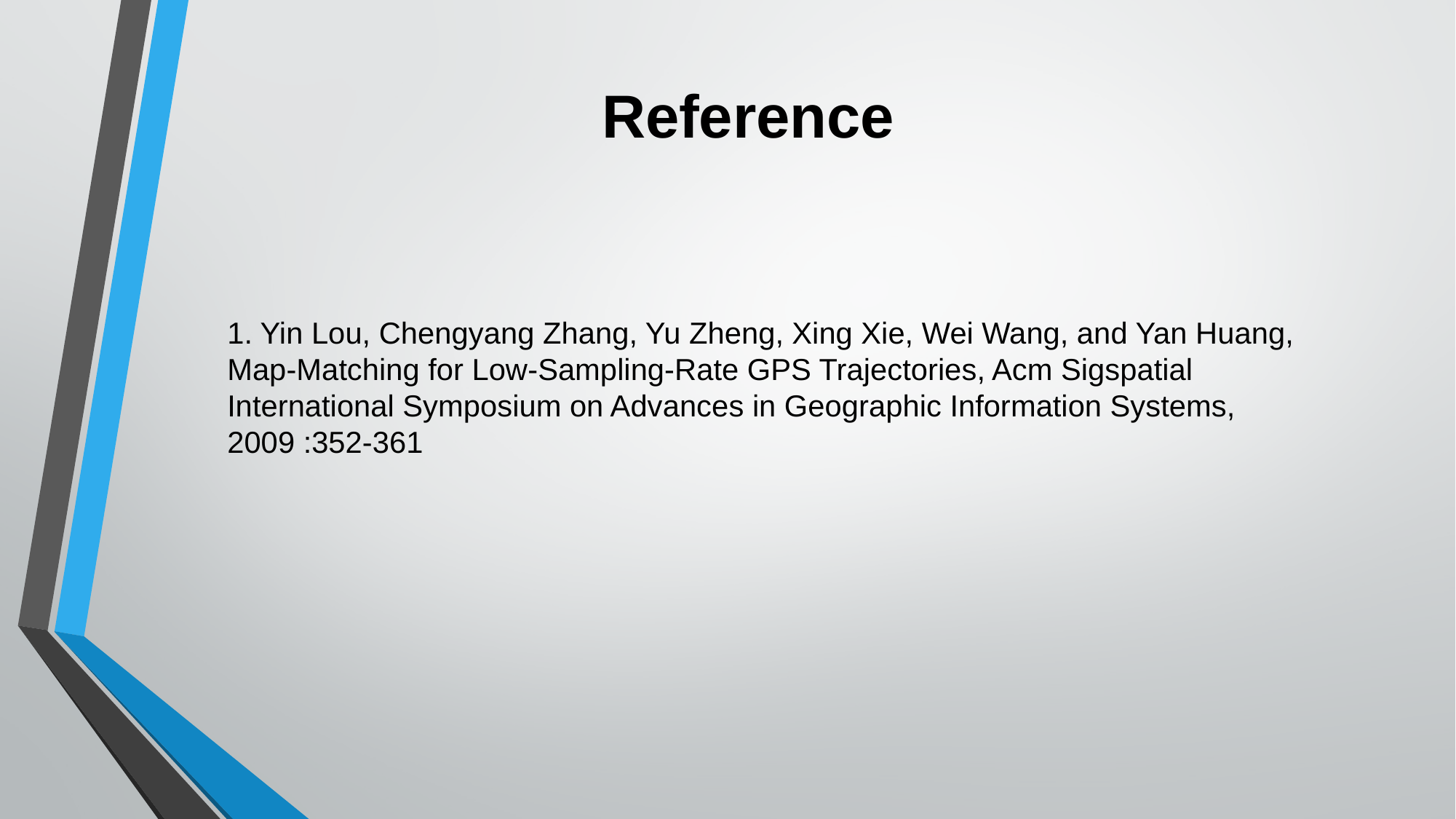

Reference
1. Yin Lou, Chengyang Zhang, Yu Zheng, Xing Xie, Wei Wang, and Yan Huang, Map-Matching for Low-Sampling-Rate GPS Trajectories, Acm Sigspatial International Symposium on Advances in Geographic Information Systems, 2009 :352-361